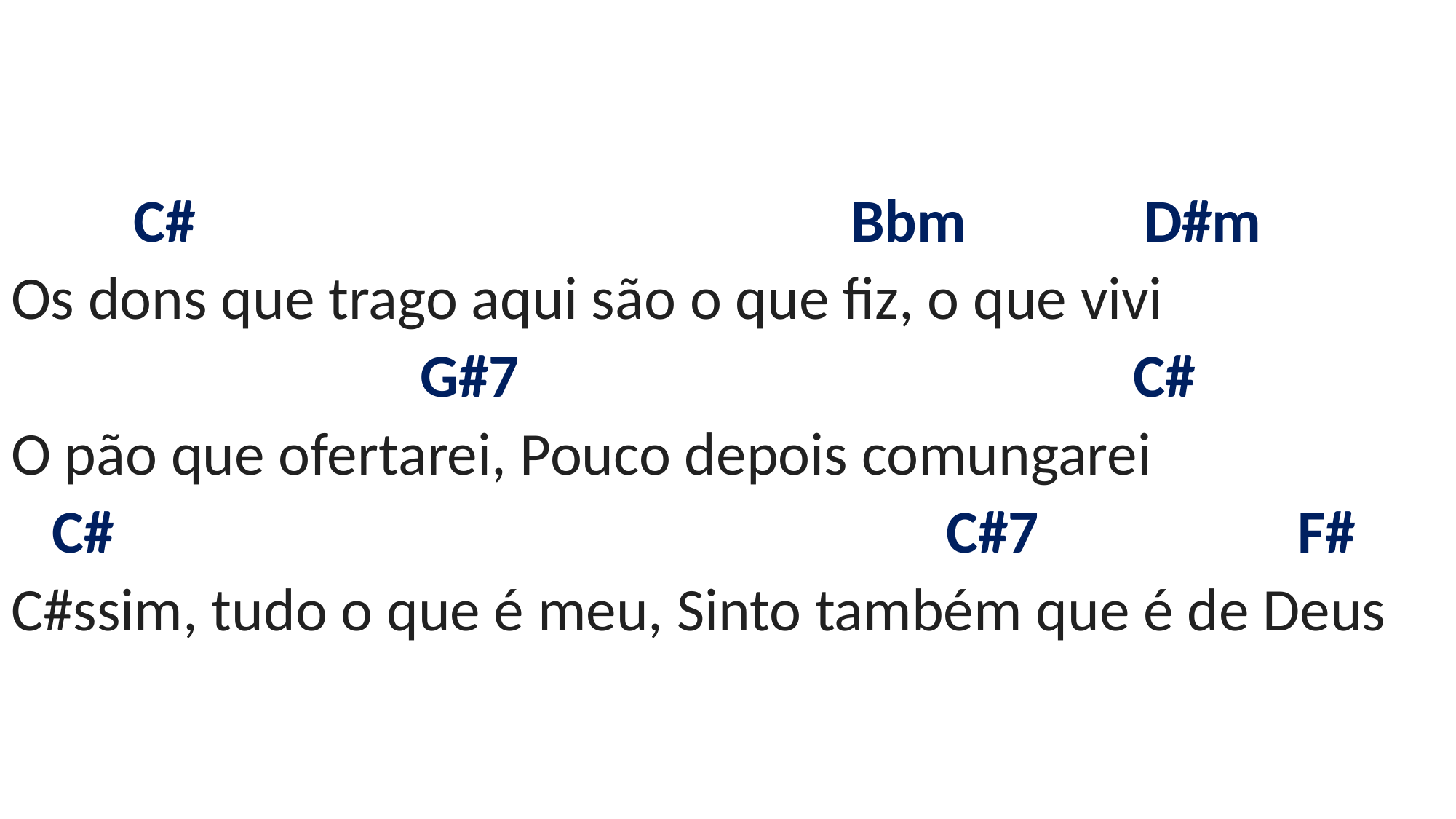

# C#                                                Bbm             D#m Os dons que trago aqui são o que fiz, o que vivi G#7                                             C# O pão que ofertarei, Pouco depois comungarei C#                                                             C#7                   F# C#ssim, tudo o que é meu, Sinto também que é de Deus